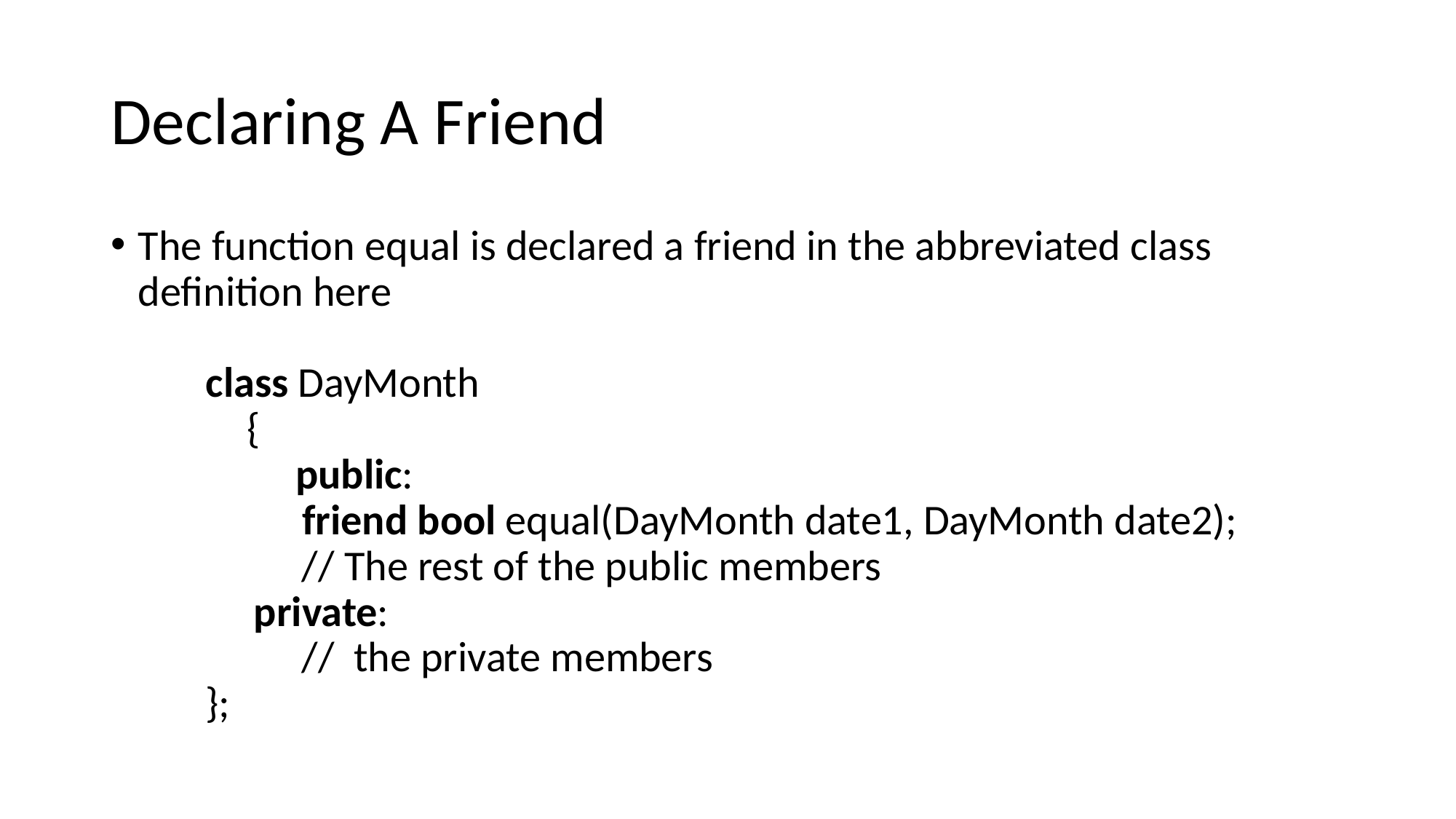

# Declaring A Friend
The function equal is declared a friend in the abbreviated class definition here
       class DayMonth
  	{
      	     public:
                 friend bool equal(DayMonth date1, DayMonth date2);
                 // The rest of the public members
            private:
                 //  the private members
       };